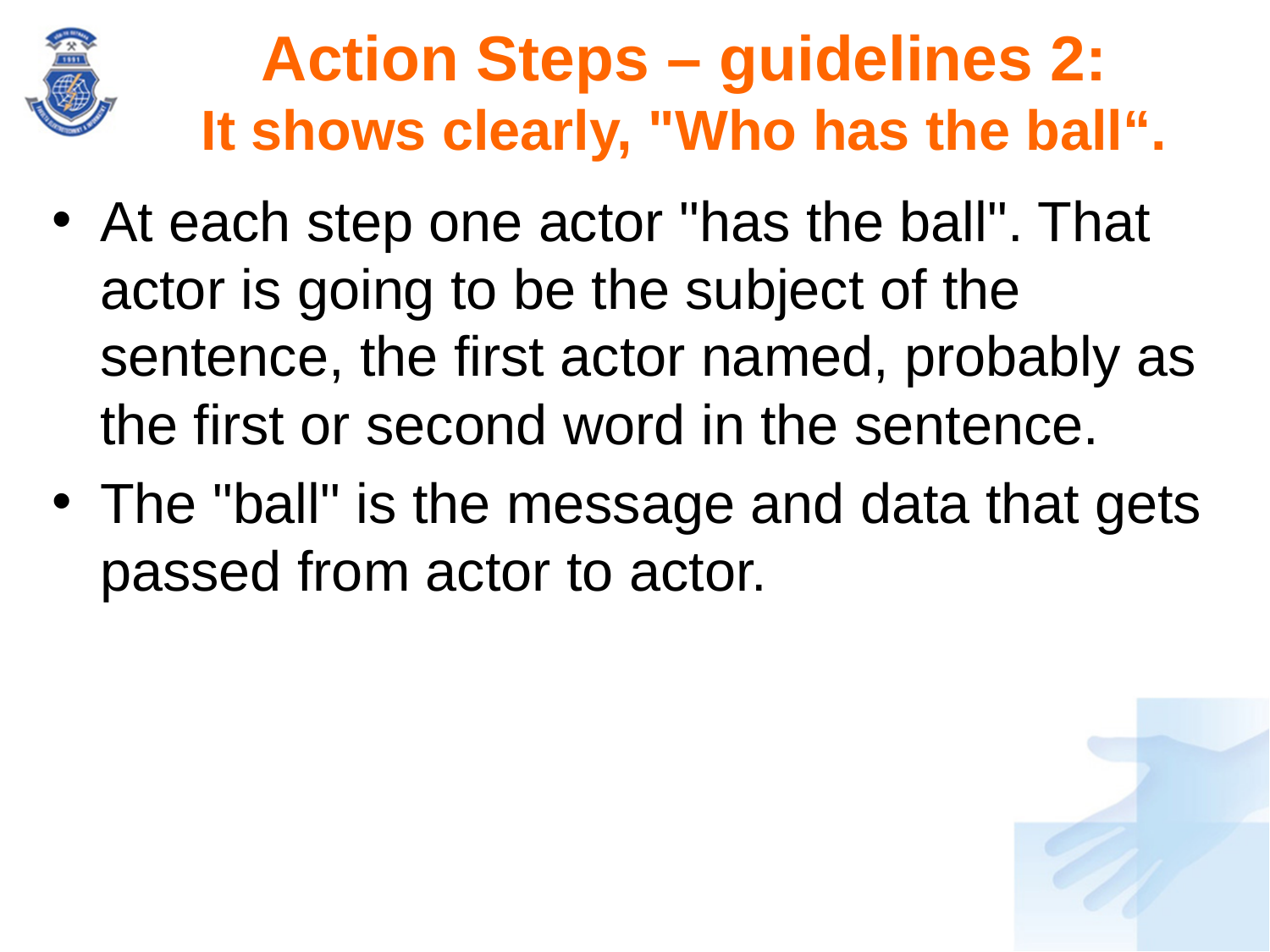

# Action Steps – guidelines 2: It shows clearly, "Who has the ball“.
At each step one actor "has the ball". That actor is going to be the subject of the sentence, the first actor named, probably as the first or second word in the sentence.
The "ball" is the message and data that gets passed from actor to actor.